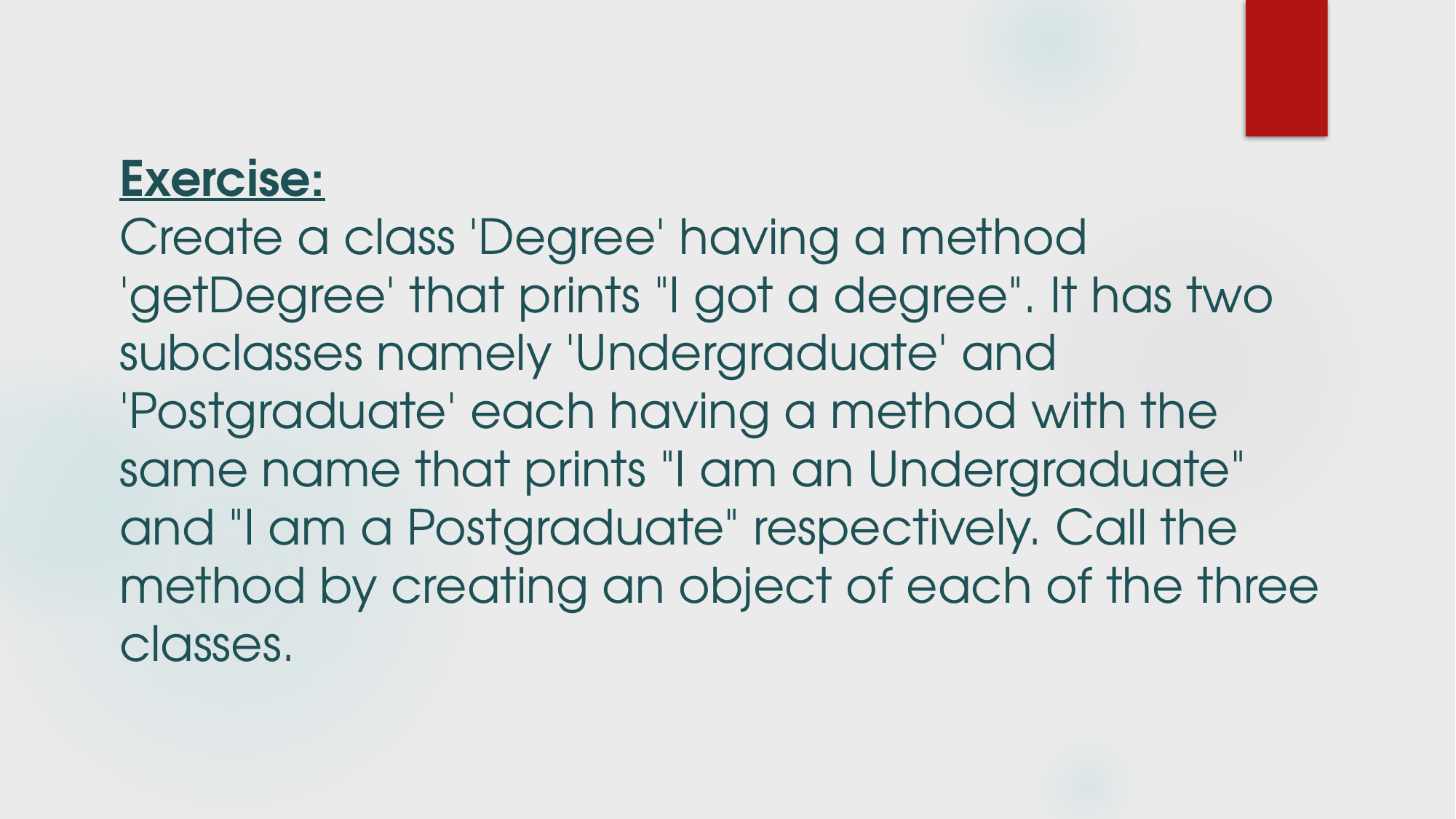

# Exercise: Create a class 'Degree' having a method 'getDegree' that prints "I got a degree". It has two subclasses namely 'Undergraduate' and 'Postgraduate' each having a method with the same name that prints "I am an Undergraduate" and "I am a Postgraduate" respectively. Call the method by creating an object of each of the three classes.